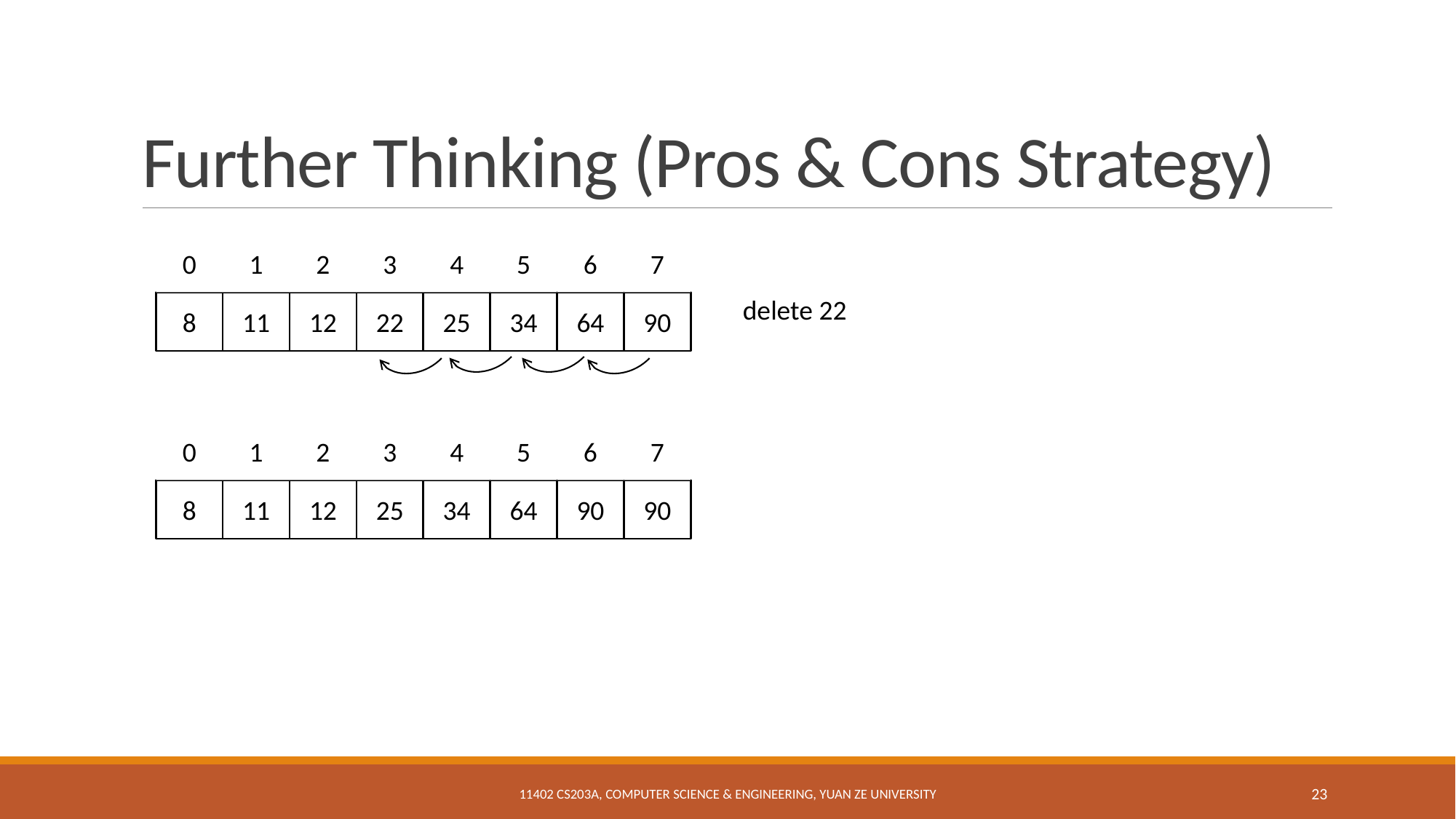

# Further Thinking (Pros & Cons Strategy)

0
1
2
3
4
5
6
7
8
11
12
22
25
34
64
90
delete 22

0
1
2
3
4
5
6
7
8
11
12
25
34
64
90
90
11402 CS203A, Computer Science & Engineering, Yuan Ze University
23